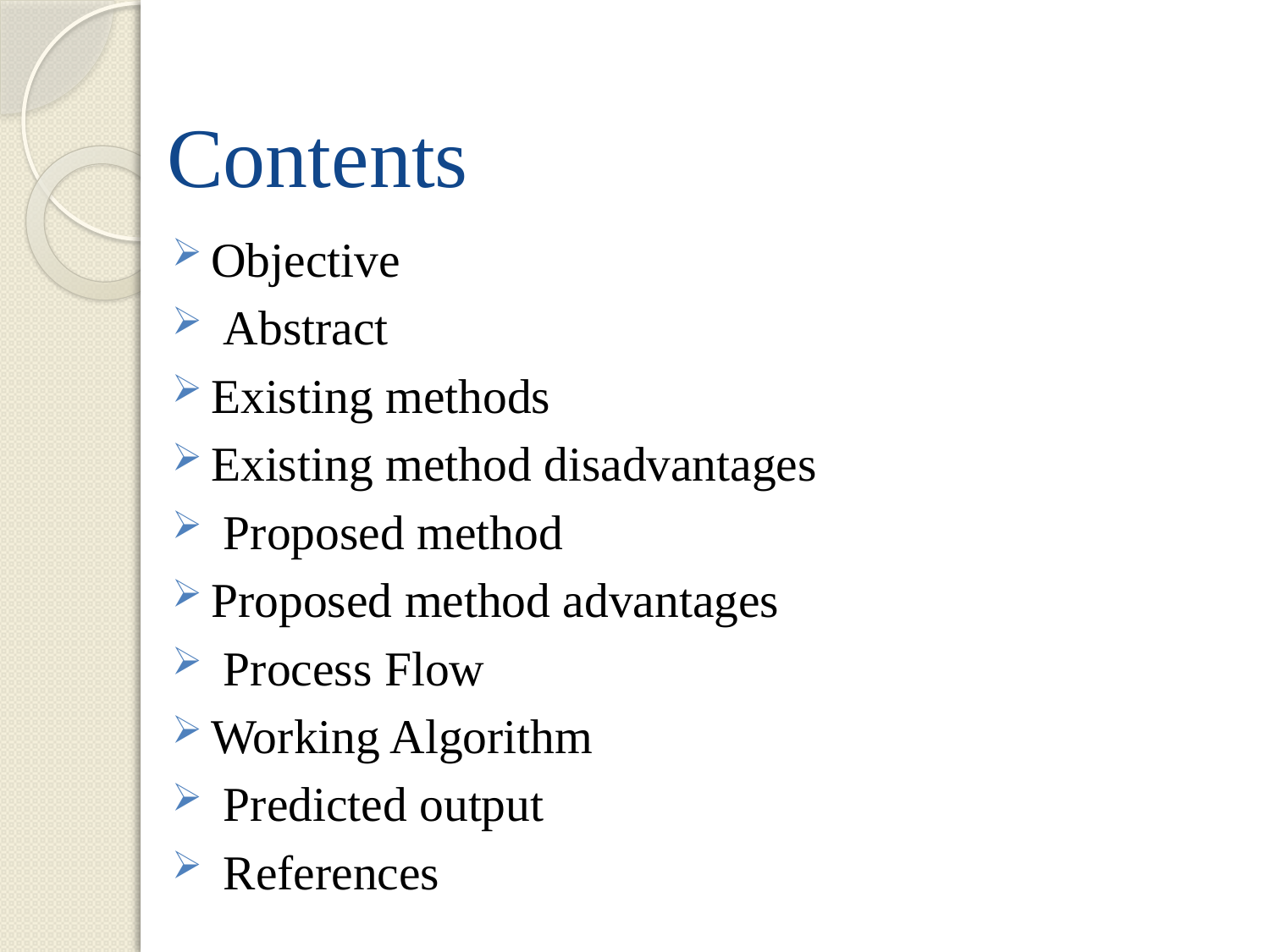

# Contents
Objective
 Abstract
Existing methods
Existing method disadvantages
 Proposed method
Proposed method advantages
 Process Flow
Working Algorithm
 Predicted output
 References